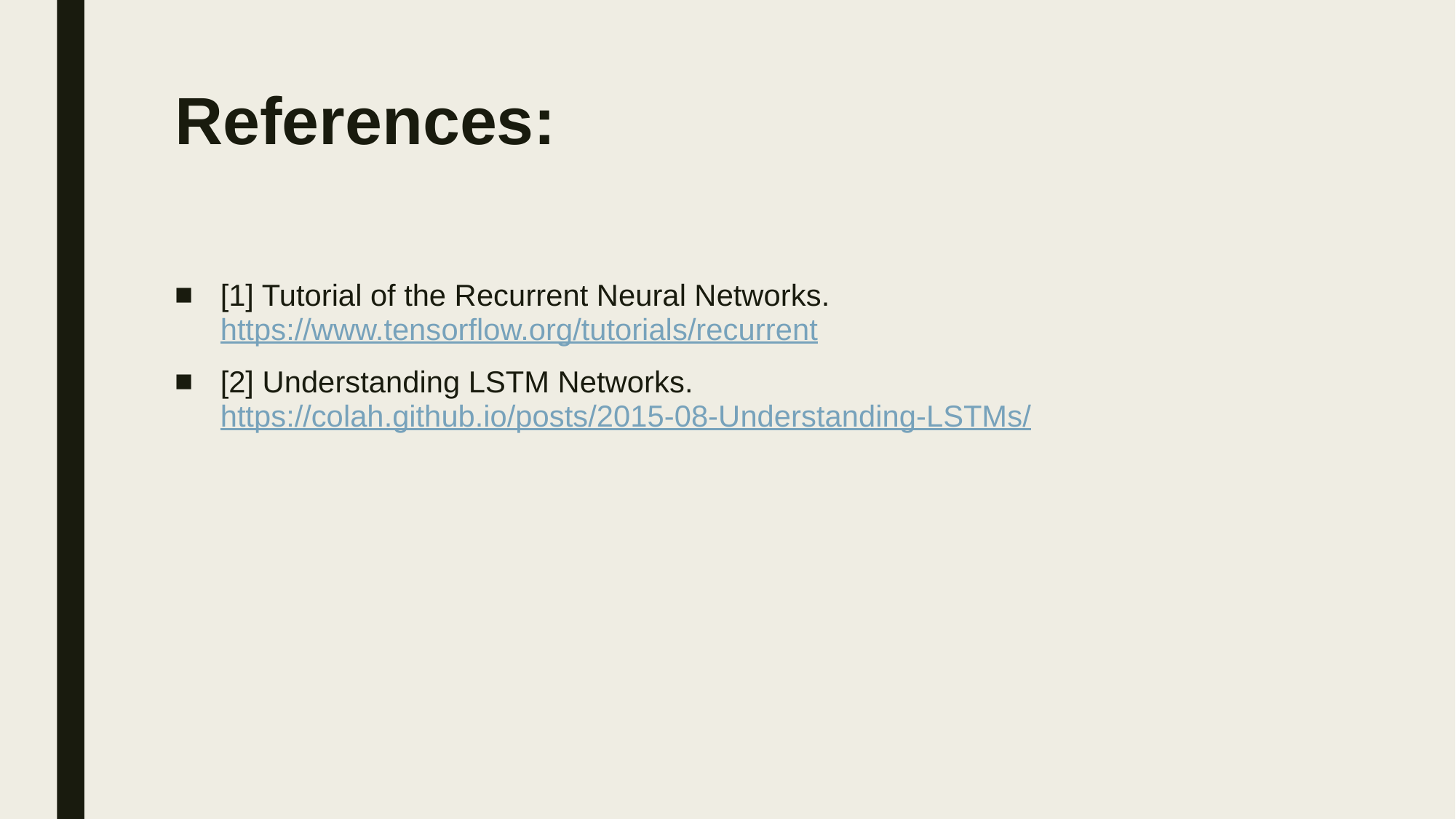

# References:
[1] Tutorial of the Recurrent Neural Networks.  https://www.tensorflow.org/tutorials/recurrent
[2] Understanding LSTM Networks. https://colah.github.io/posts/2015-08-Understanding-LSTMs/